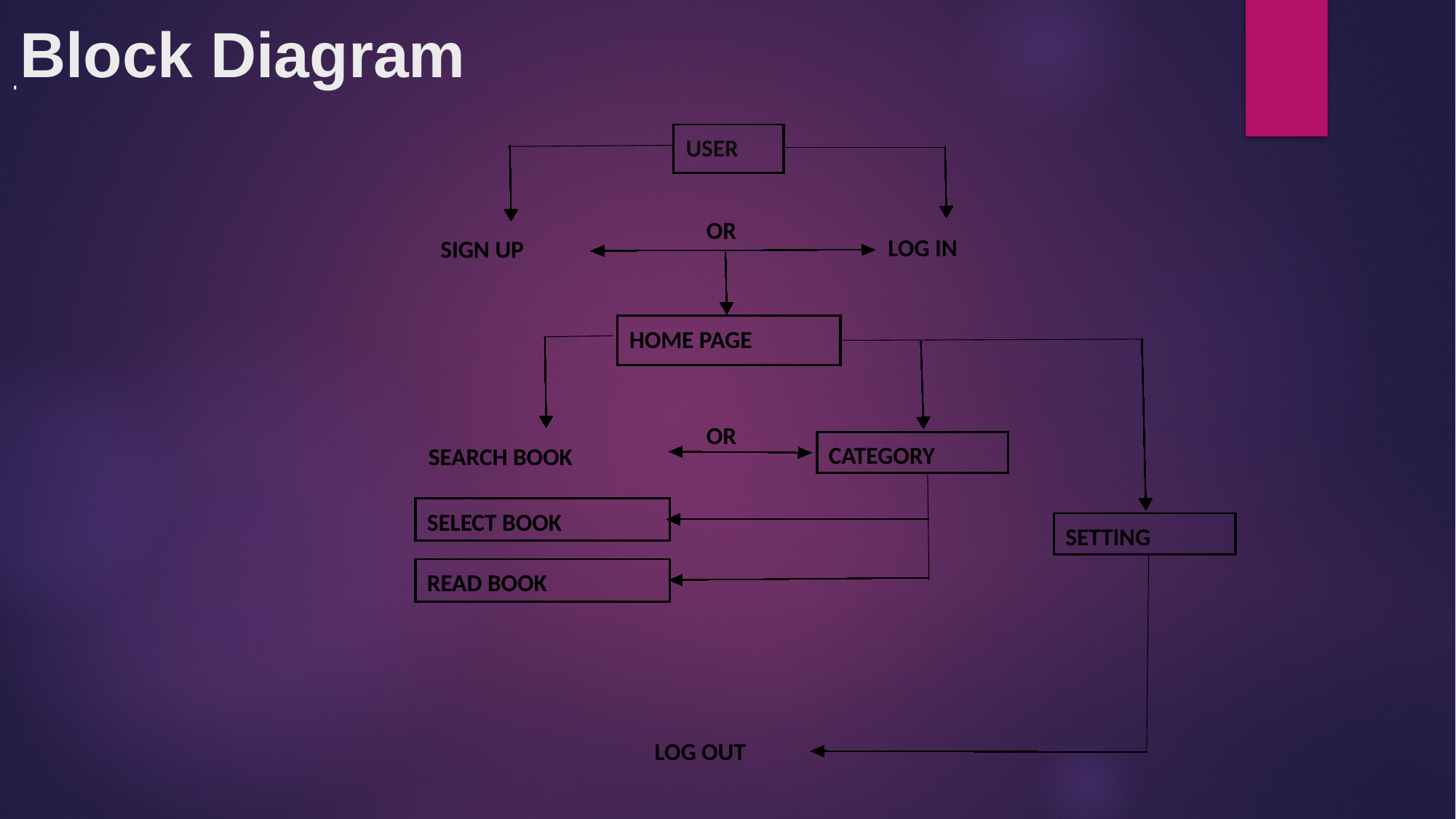

# Block Diagram
.

USER

OR

LOG IN

SIGN UP

HOME PAGE

OR

CATEGORY

SEARCH BOOK

SELECT BOOK

SETTING

READ BOOK

LOG OUT